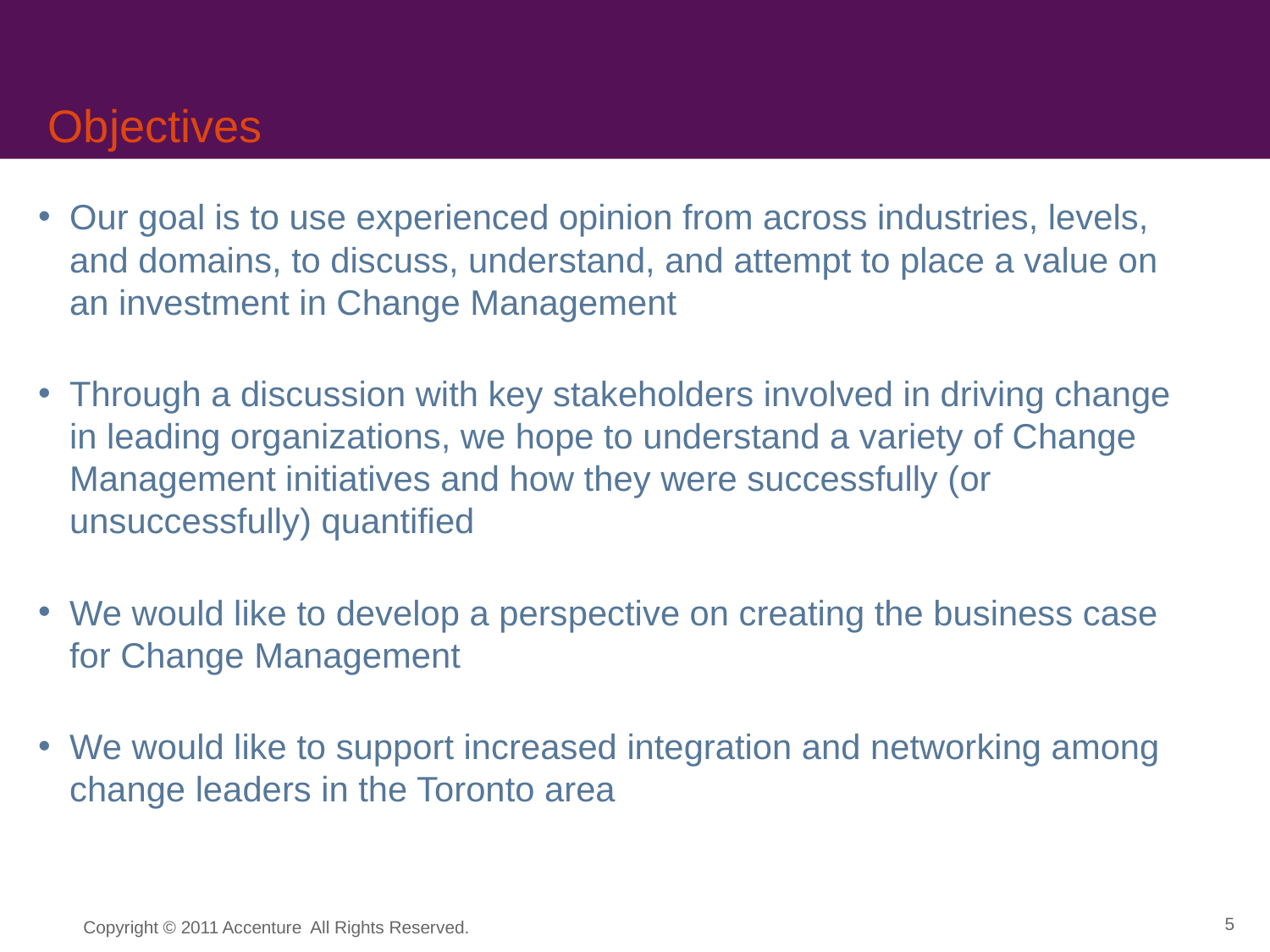

# Objectives
Our goal is to use experienced opinion from across industries, levels, and domains, to discuss, understand, and attempt to place a value on an investment in Change Management
Through a discussion with key stakeholders involved in driving change in leading organizations, we hope to understand a variety of Change Management initiatives and how they were successfully (or unsuccessfully) quantified
We would like to develop a perspective on creating the business case for Change Management
We would like to support increased integration and networking among change leaders in the Toronto area
Copyright © 2011 Accenture  All Rights Reserved.